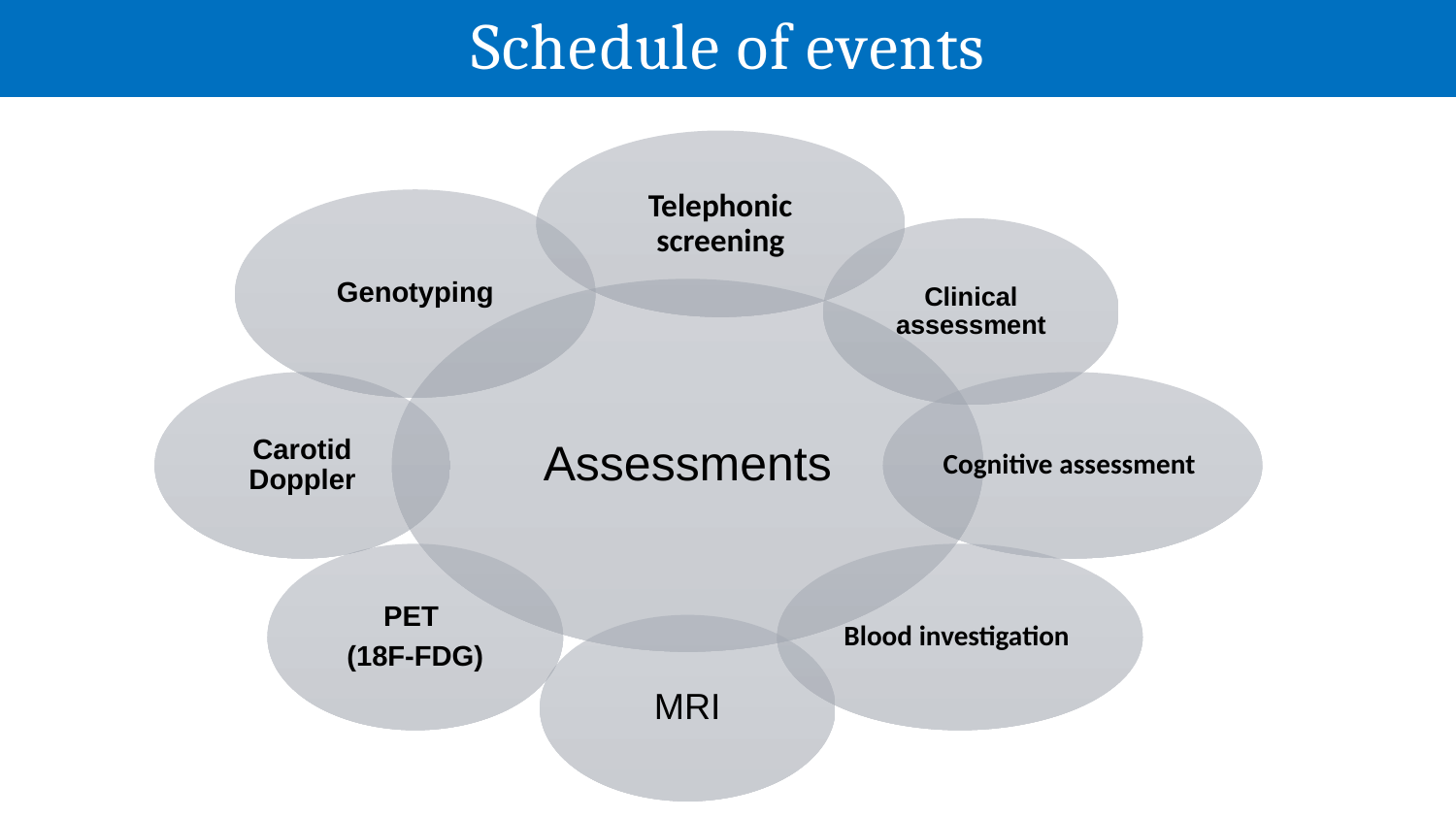

# Schedule of events

Telephonic screening

Genotyping
Clinical assessment

Assessments

Carotid Doppler
Cognitive assessment

PET
(18F-FDG)
Blood investigation

MRI